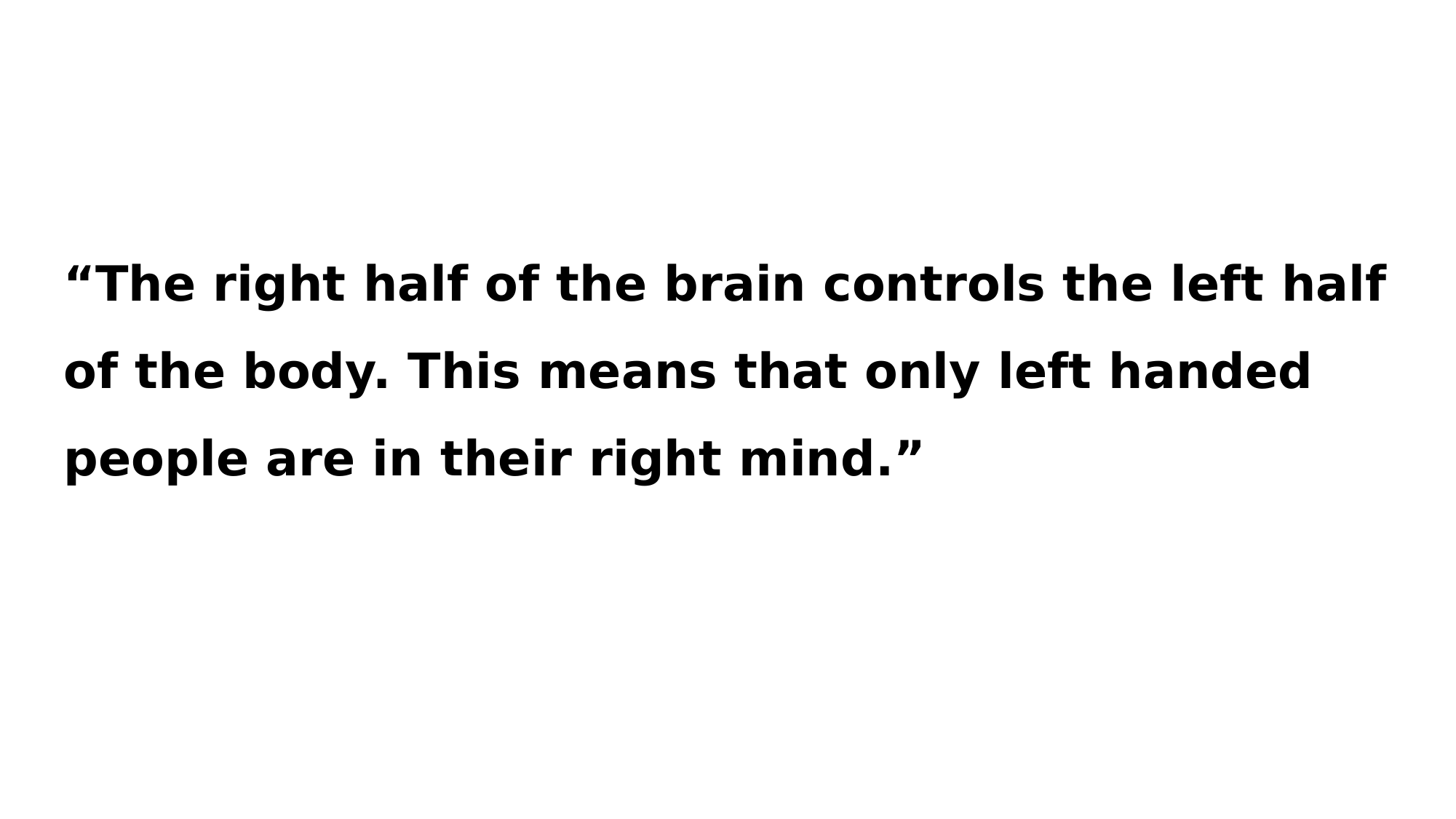

#
“The right half of the brain controls the left half of the body. This means that only left handed people are in their right mind.”